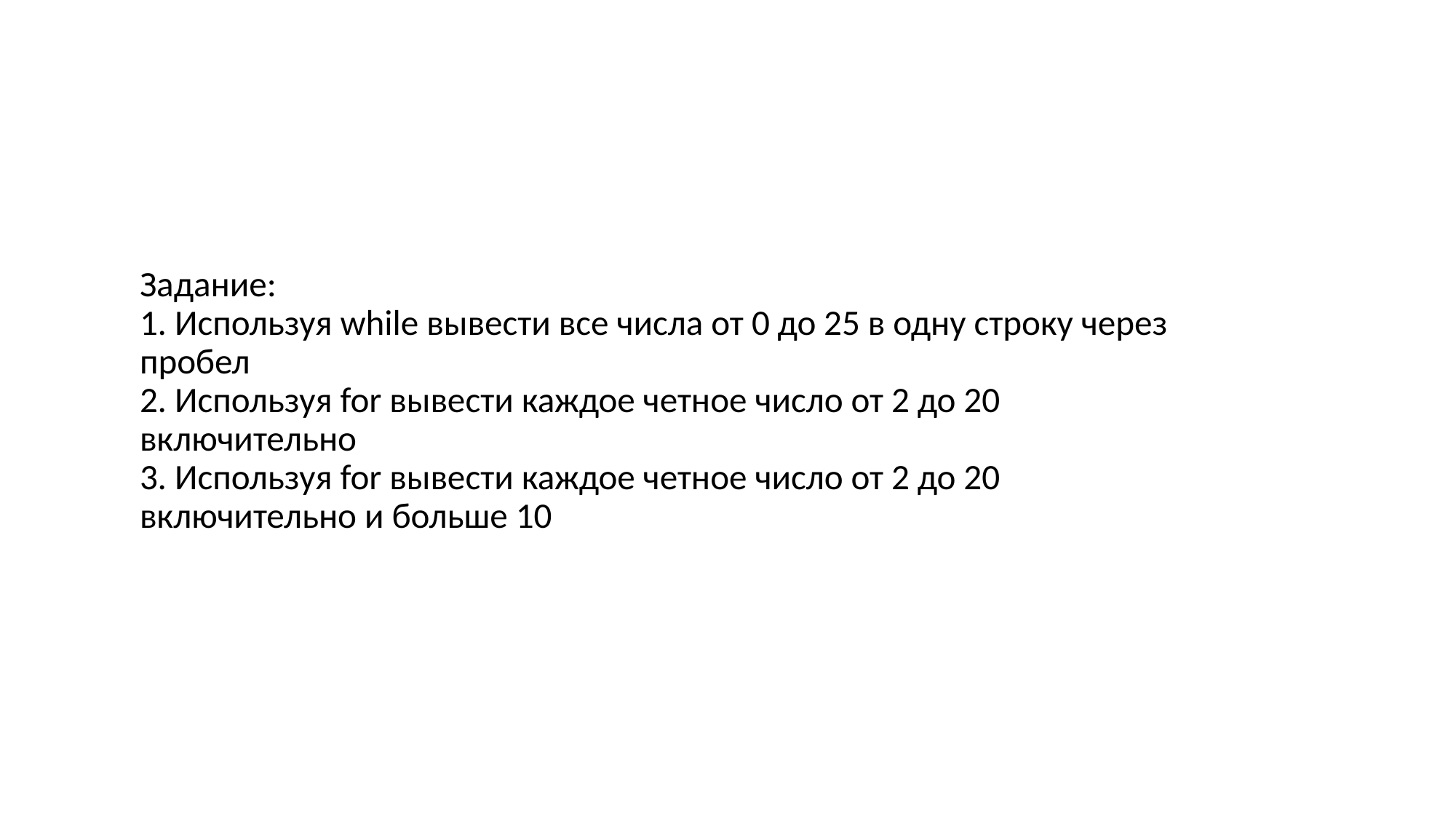

# Задание: 1. Используя while вывести все числа от 0 до 25 в одну строку через пробел 2. Используя for вывести каждое четное число от 2 до 20 включительно 3. Используя for вывести каждое четное число от 2 до 20 включительно и больше 10